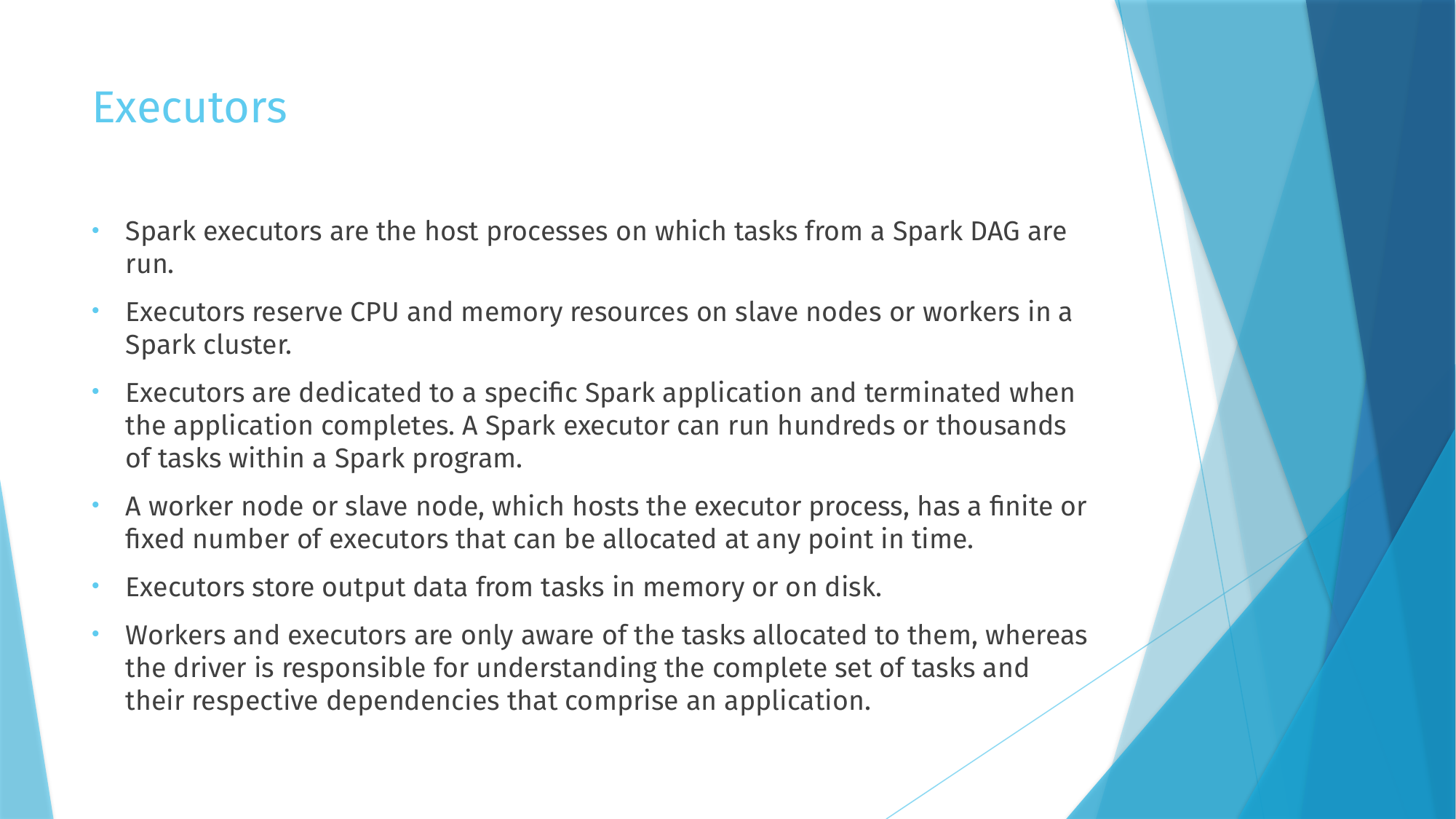

# Executors
Spark executors are the host processes on which tasks from a Spark DAG are run.
Executors reserve CPU and memory resources on slave nodes or workers in a Spark cluster.
Executors are dedicated to a specific Spark application and terminated when the application completes. A Spark executor can run hundreds or thousands of tasks within a Spark program.
A worker node or slave node, which hosts the executor process, has a finite or fixed number of executors that can be allocated at any point in time.
Executors store output data from tasks in memory or on disk.
Workers and executors are only aware of the tasks allocated to them, whereas the driver is responsible for understanding the complete set of tasks and their respective dependencies that comprise an application.